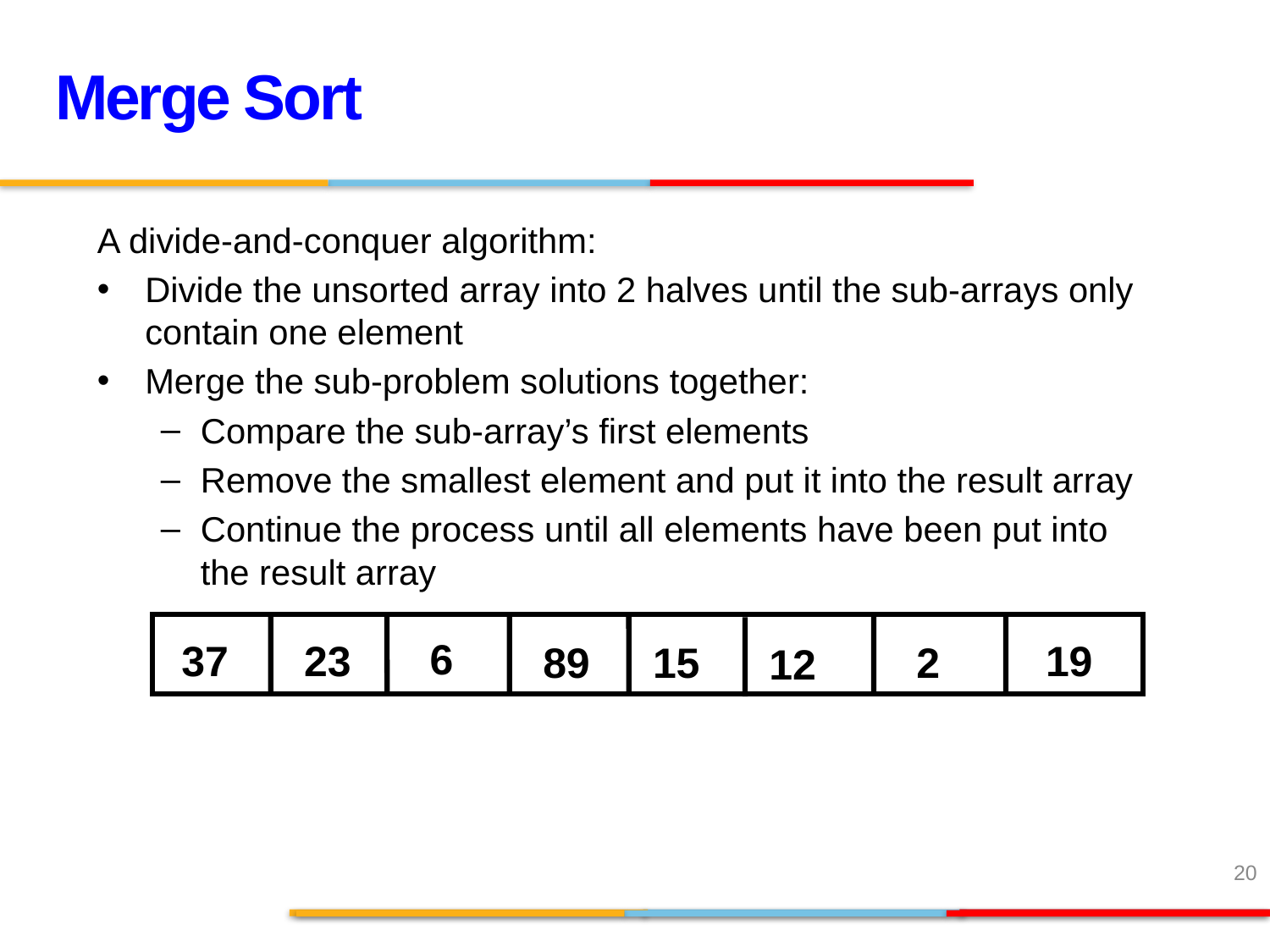

Merge Sort
A divide-and-conquer algorithm:
Divide the unsorted array into 2 halves until the sub-arrays only contain one element
Merge the sub-problem solutions together:
Compare the sub-array’s first elements
Remove the smallest element and put it into the result array
Continue the process until all elements have been put into the result array

6
37
23
19
89
15
2
12

20